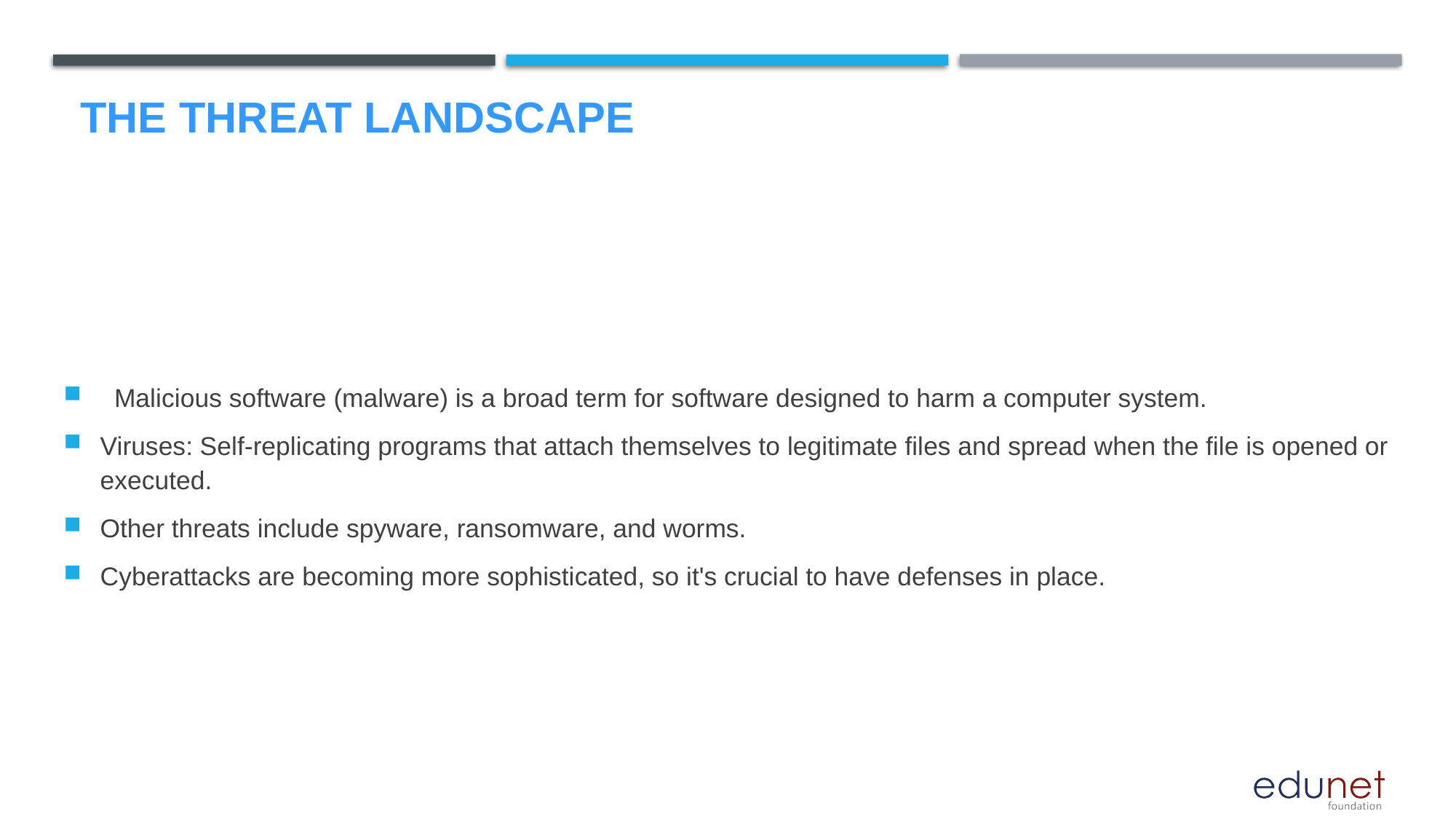

# The Threat Landscape

  Malicious software (malware) is a broad term for software designed to harm a computer system.
Viruses: Self-replicating programs that attach themselves to legitimate files and spread when the file is opened or executed.
Other threats include spyware, ransomware, and worms.
Cyberattacks are becoming more sophisticated, so it's crucial to have defenses in place.